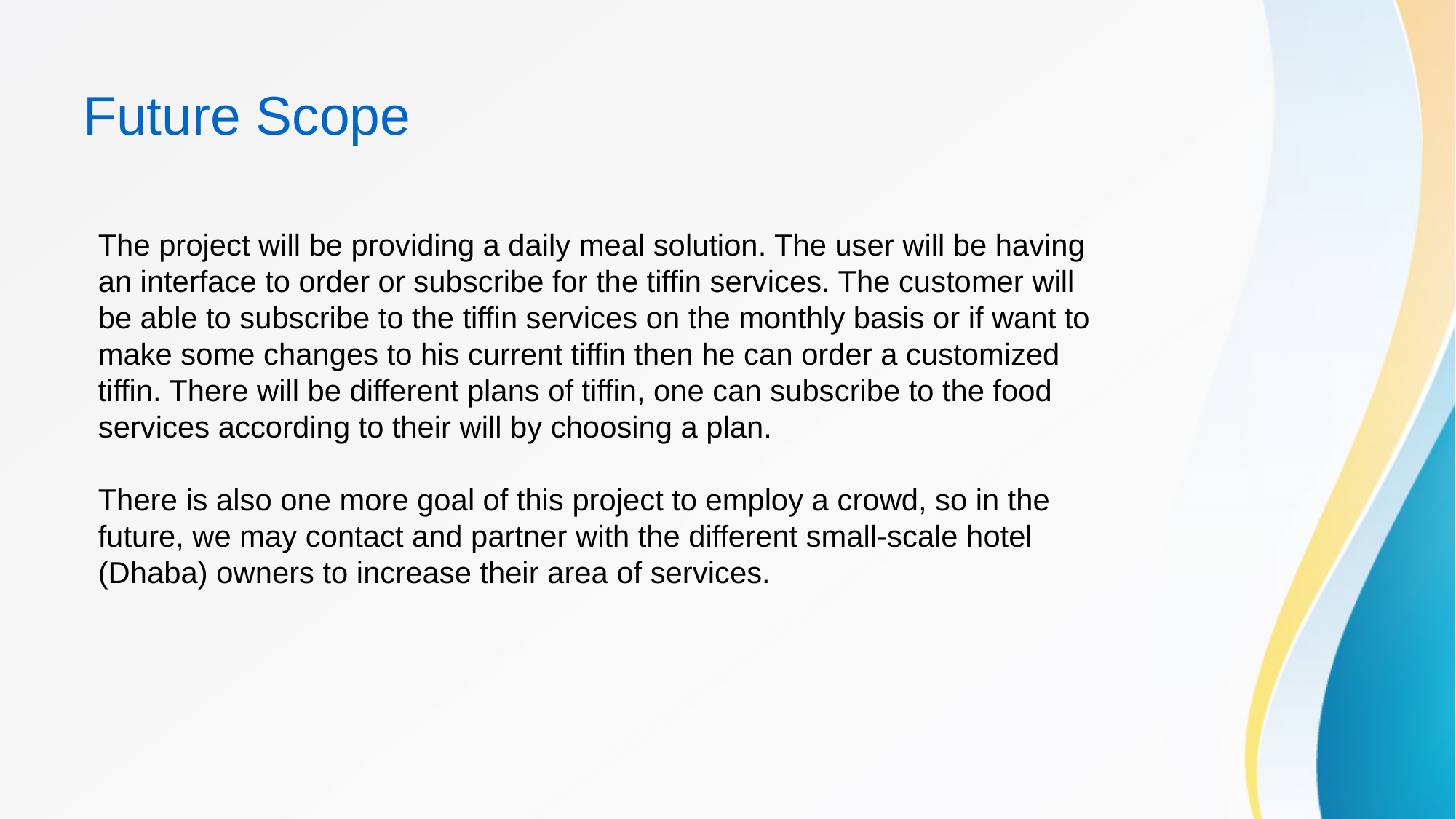

Future Scope
The project will be providing a daily meal solution. The user will be having an interface to order or subscribe for the tiffin services. The customer will be able to subscribe to the tiffin services on the monthly basis or if want to make some changes to his current tiffin then he can order a customized tiffin. There will be different plans of tiffin, one can subscribe to the food services according to their will by choosing a plan.

There is also one more goal of this project to employ a crowd, so in the future, we may contact and partner with the different small-scale hotel (Dhaba) owners to increase their area of services.